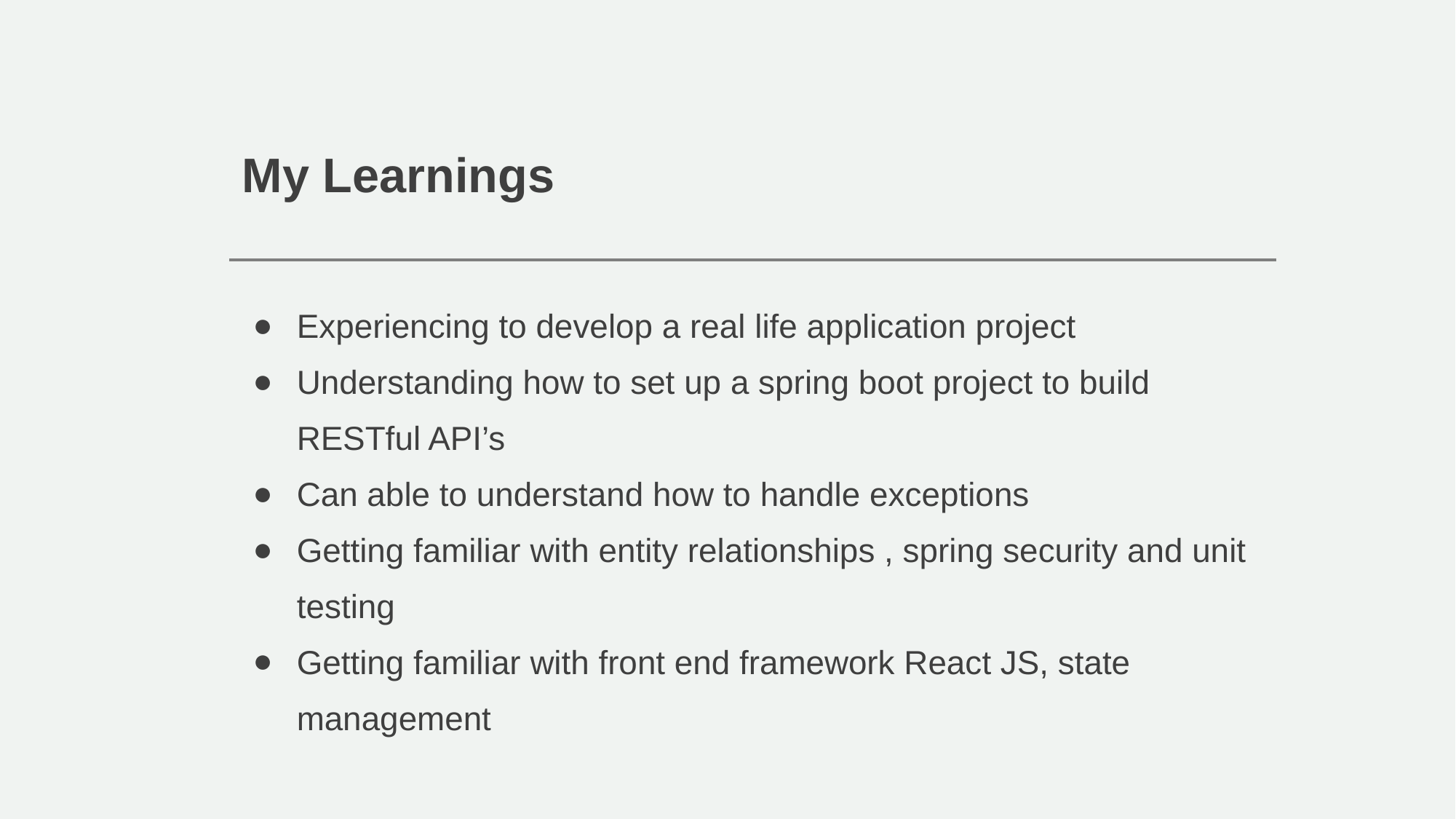

# My Learnings
Experiencing to develop a real life application project
Understanding how to set up a spring boot project to build RESTful API’s
Can able to understand how to handle exceptions
Getting familiar with entity relationships , spring security and unit testing
Getting familiar with front end framework React JS, state management